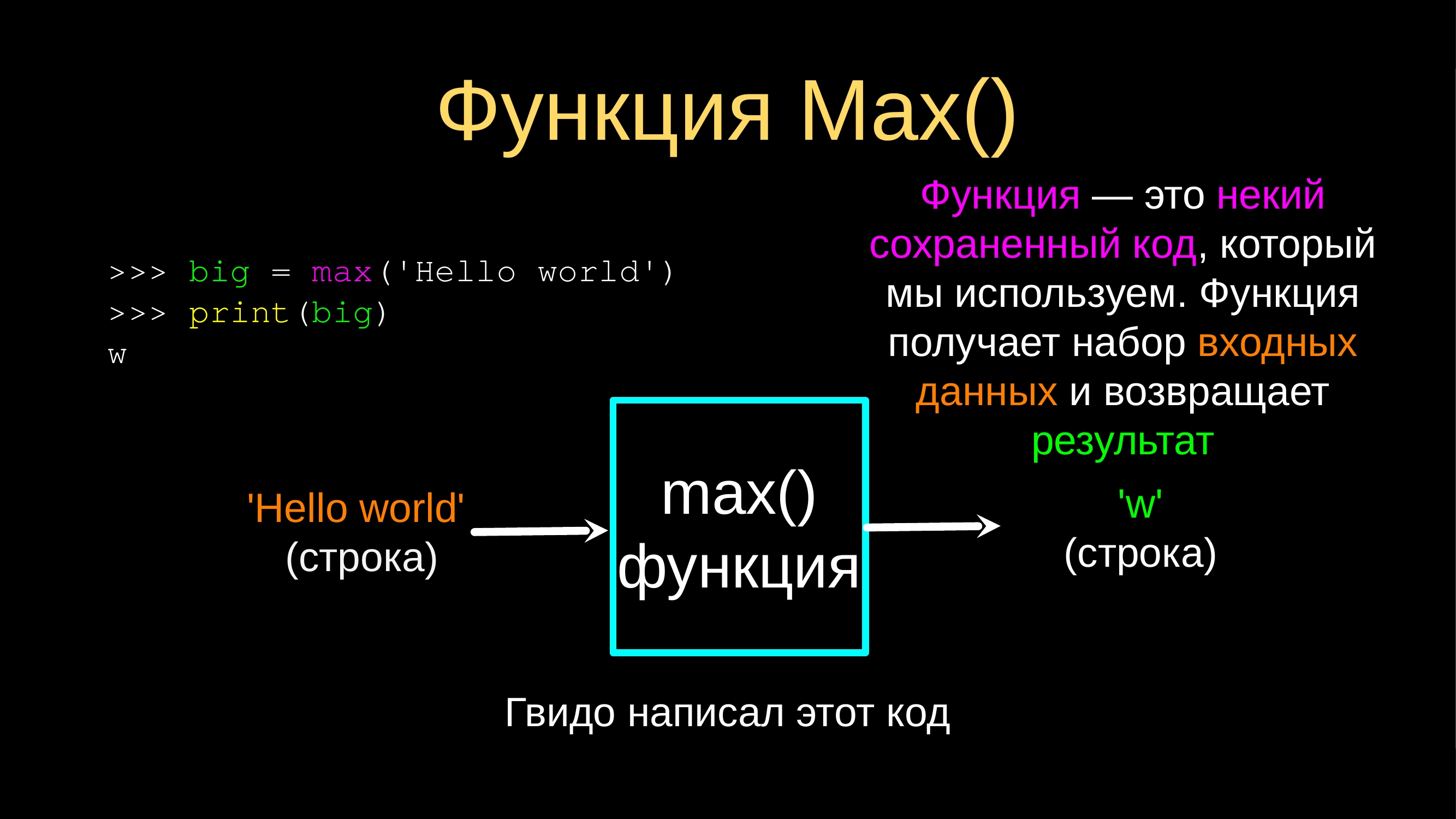

# Функция Max()
Функция — это некий сохраненный код, который мы используем. Функция получает набор входных данных и возвращает результат
>>> big = max('Hello world')
>>> print(big)
w
max()
функция
'w'
(строка)
'Hello world'
(строка)
Гвидо написал этот код